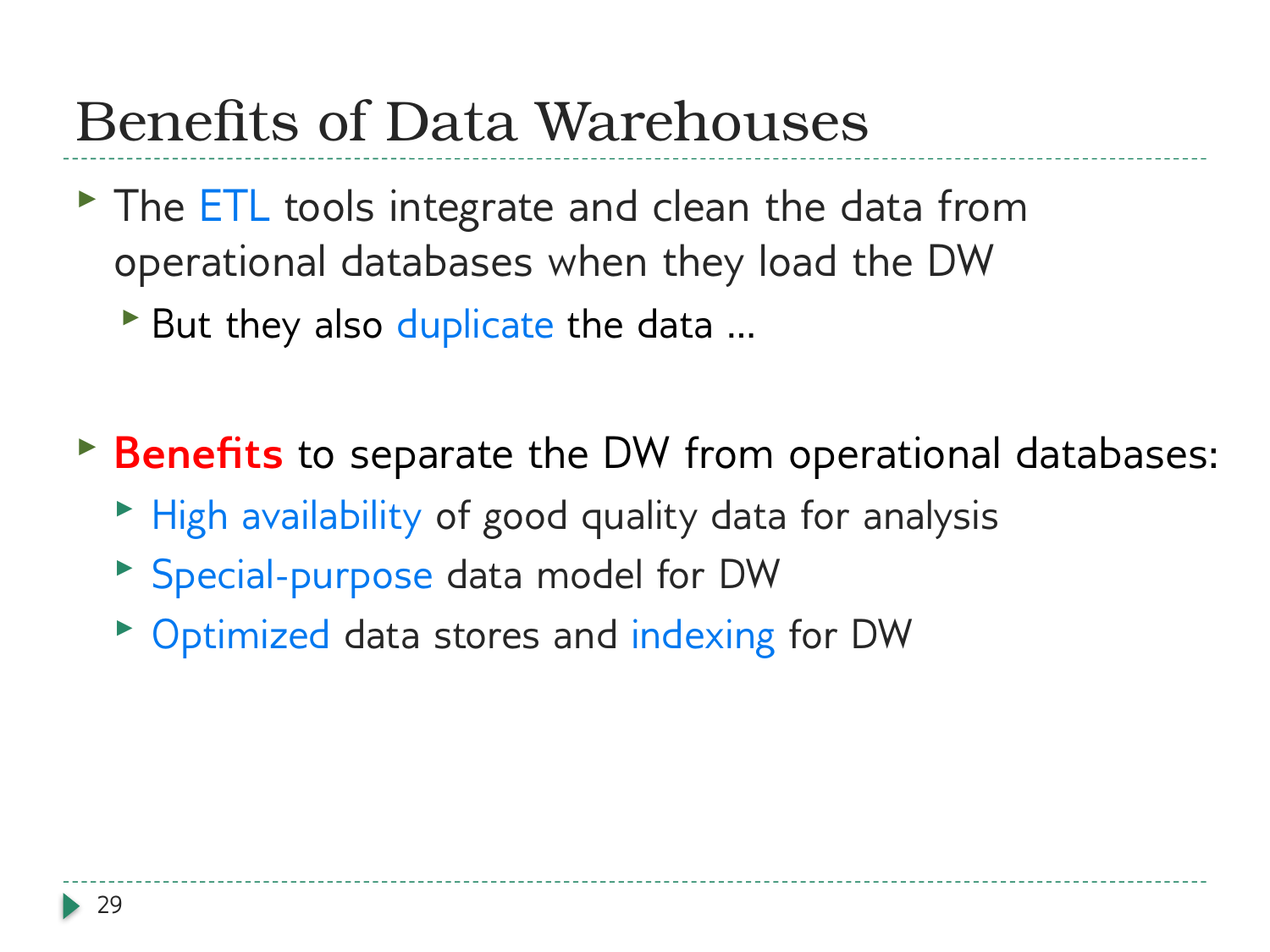

# Benefits of Data Warehouses
The ETL tools integrate and clean the data from operational databases when they load the DW
But they also duplicate the data …

Benefits to separate the DW from operational databases:
High availability of good quality data for analysis
Special-purpose data model for DW
Optimized data stores and indexing for DW
29